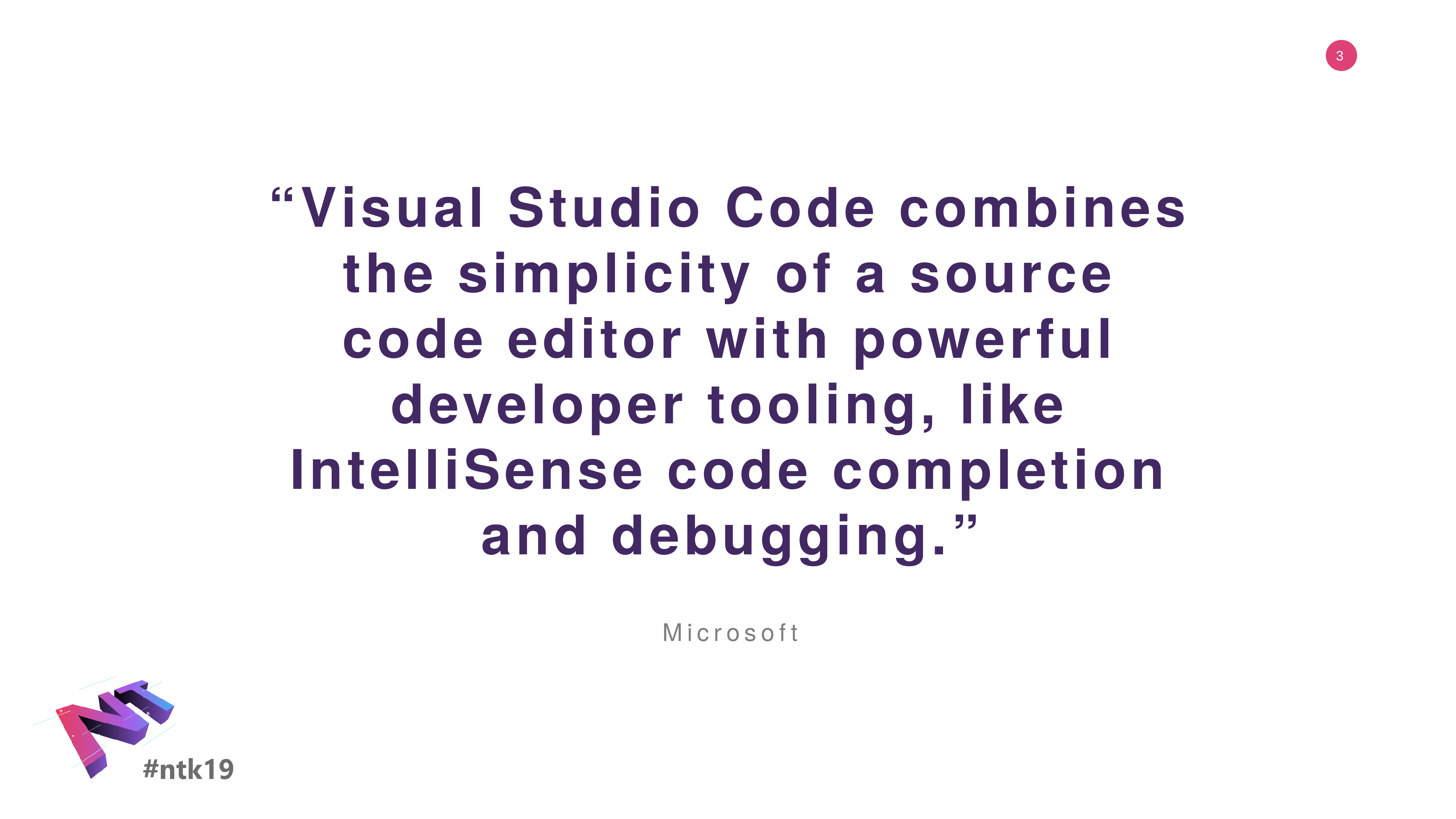

“Visual Studio Code combines the simplicity of a source code editor with powerful developer tooling, like IntelliSense code completion and debugging.”
Microsoft